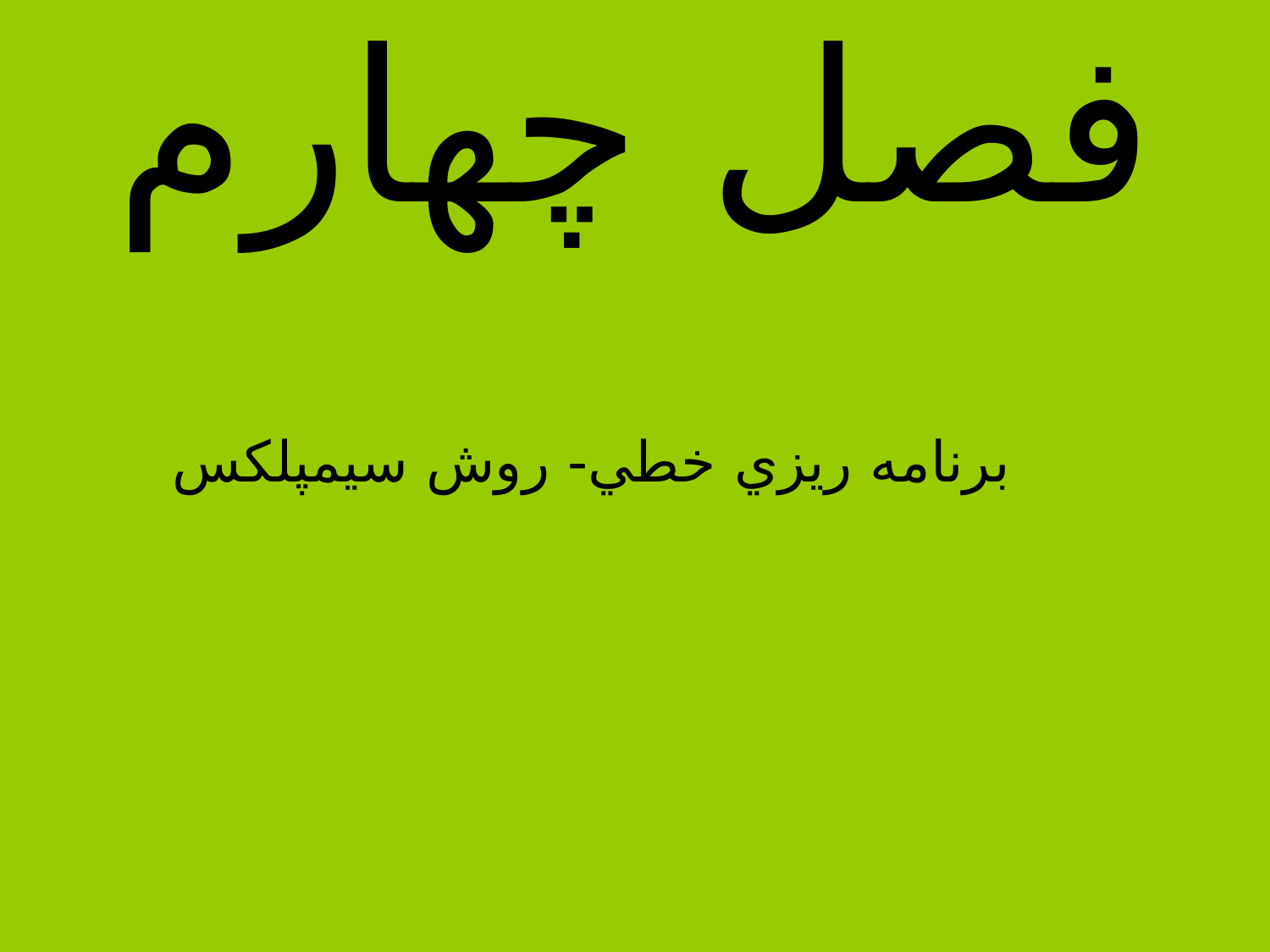

# فصل چهارم
برنامه ريزي خطي- روش سيمپلکس